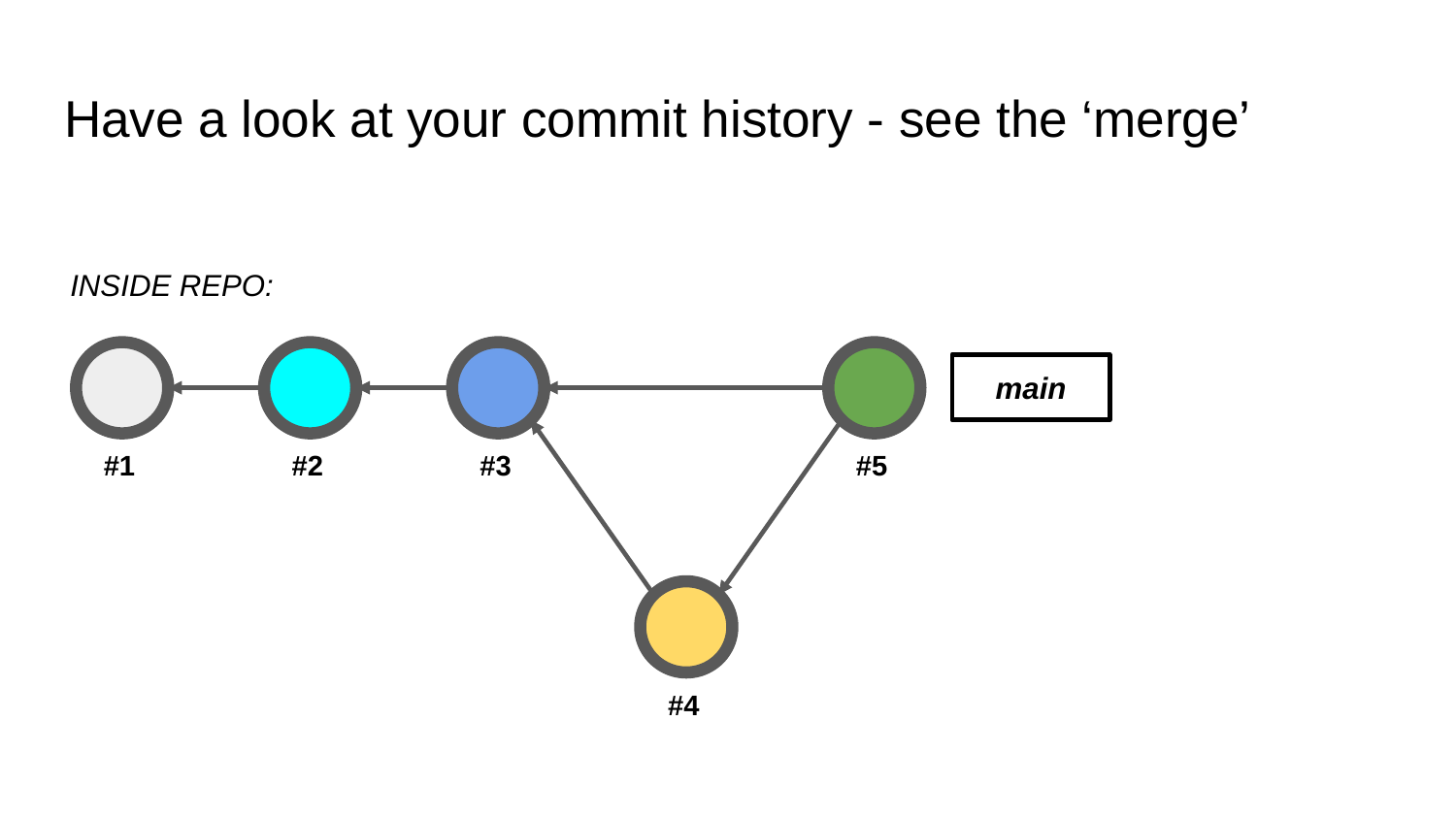

# Have a look at your commit history - see the ‘merge’
INSIDE REPO:

#1

#2

#3

#5
main

#4